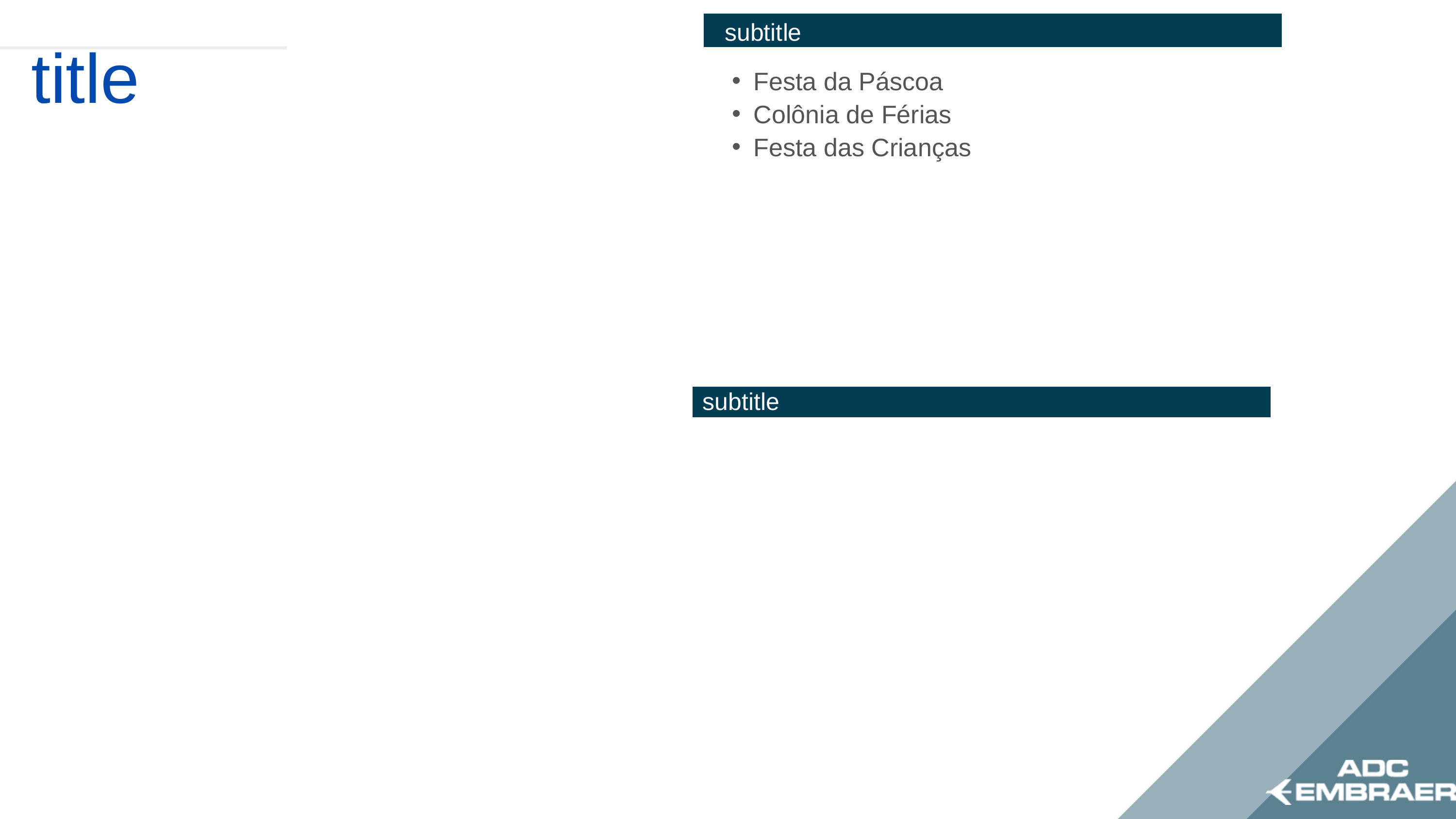

subtitle
title

Festa da Páscoa
Colônia de Férias
Festa das Crianças
subtitle
subtitle